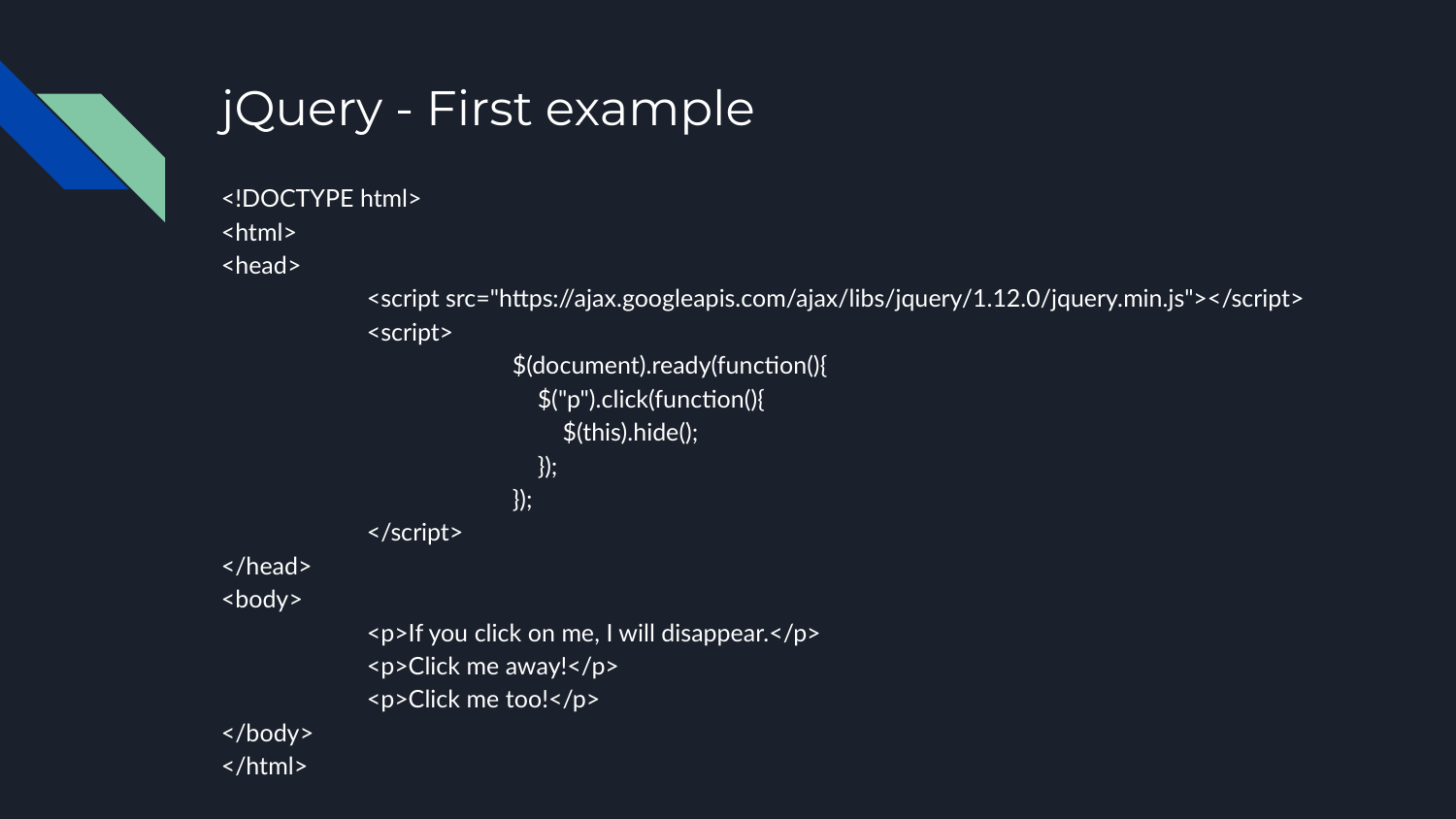

# jQuery - First example
<!DOCTYPE html>
<html>
<head>
	<script src="https://ajax.googleapis.com/ajax/libs/jquery/1.12.0/jquery.min.js"></script>
	<script>
		$(document).ready(function(){
		    $("p").click(function(){
		        $(this).hide();
		    });
		});
	</script>
</head>
<body>
	<p>If you click on me, I will disappear.</p>
	<p>Click me away!</p>
	<p>Click me too!</p>
</body>
</html>